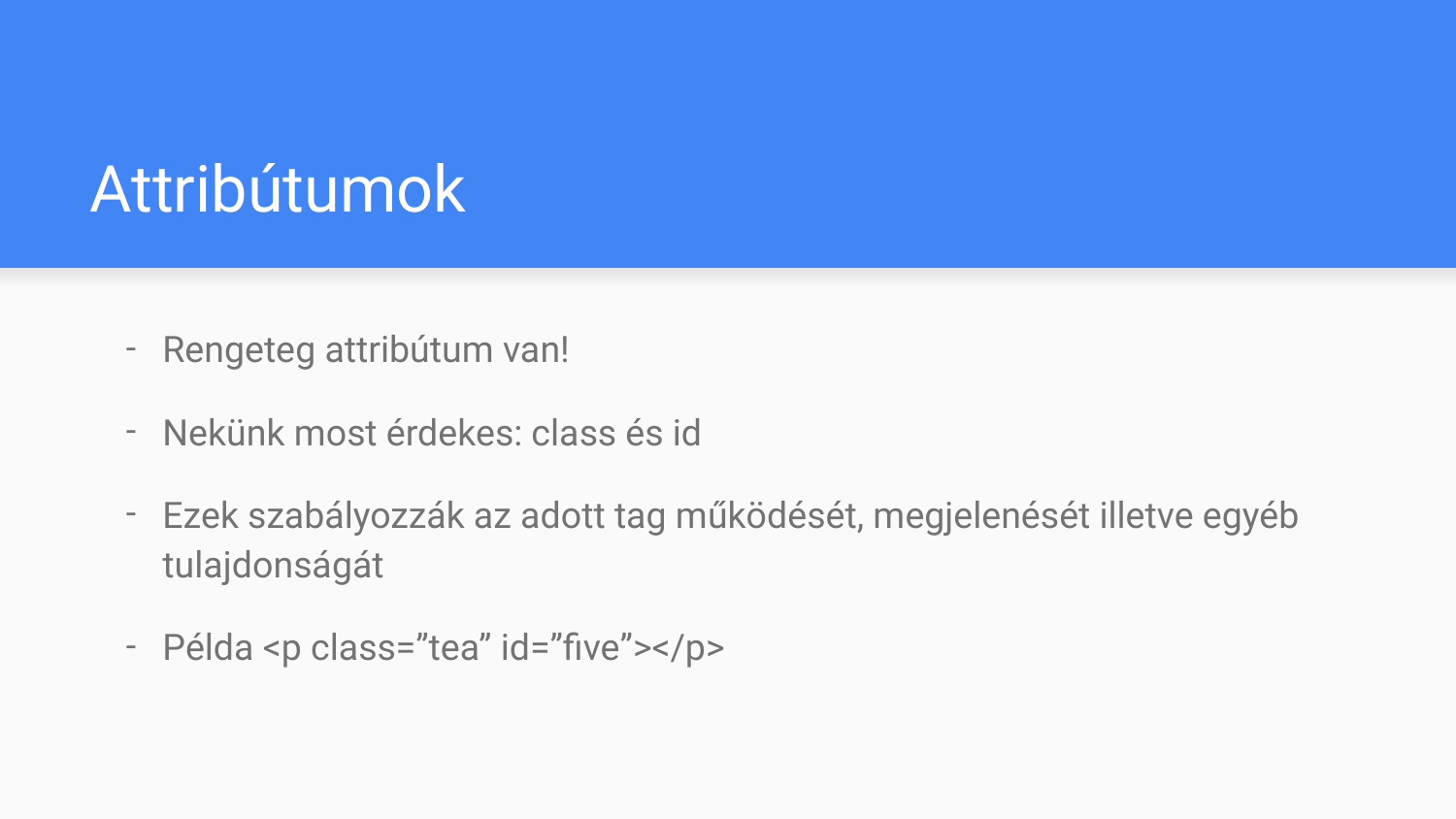

# Attribútumok
Rengeteg attribútum van!
Nekünk most érdekes: class és id
Ezek szabályozzák az adott tag működését, megjelenését illetve egyéb tulajdonságát
Példa <p class=”tea” id=”five”></p>